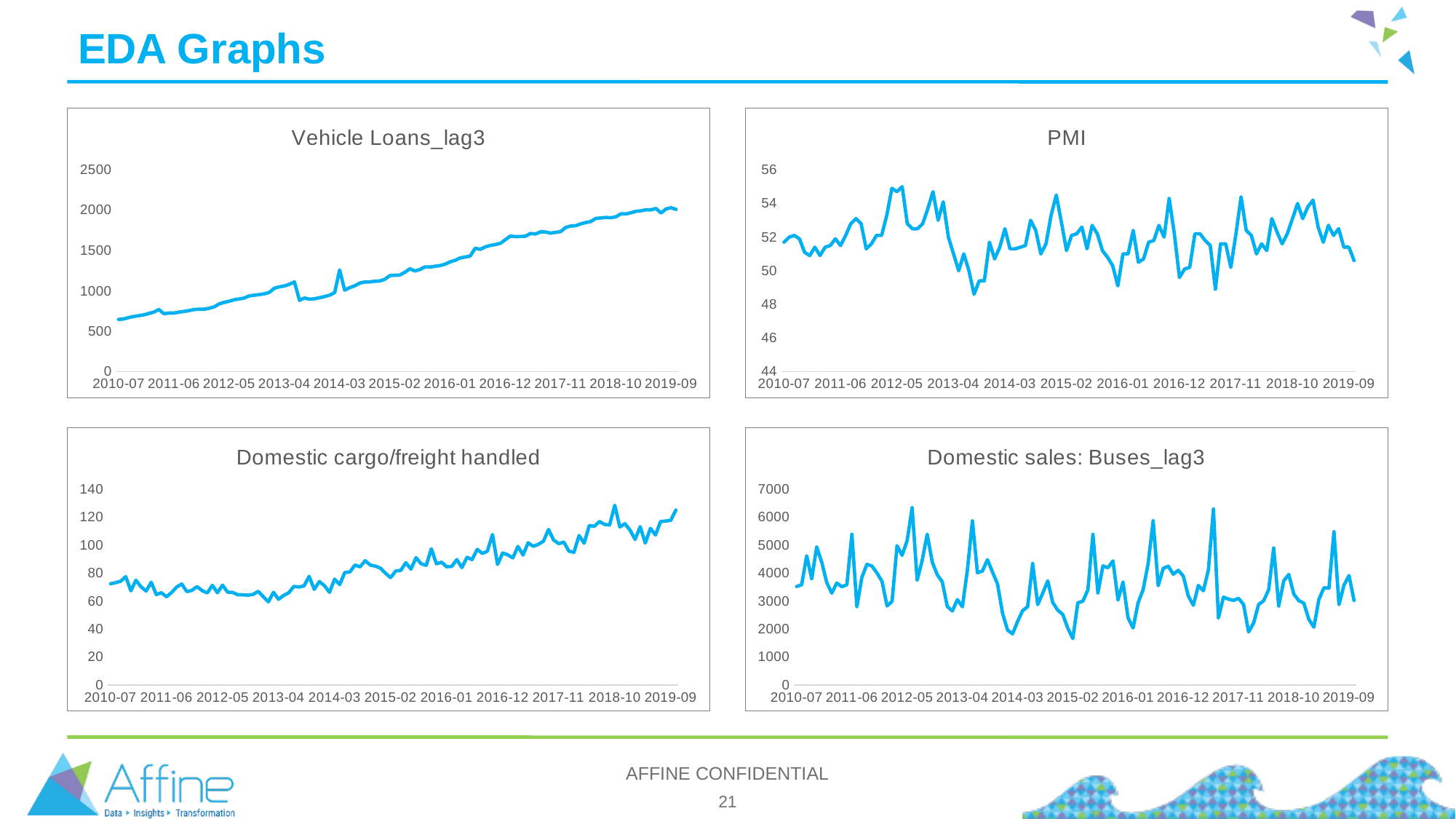

# EDA Graphs

### Chart:

| Category | Vehicle Loans_lag3 |
|---|---|
| 2010-07 | 646.68 |
| 2010-08 | 652.57 |
| 2010-09 | 669.89 |
| 2010-10 | 683.43 |
| 2010-11 | 692.66 |
| 2010-12 | 703.74 |
| 2011-01 | 720.9 |
| 2011-02 | 737.02 |
| 2011-03 | 769.48 |
| 2011-04 | 718.31 |
| 2011-05 | 726.29 |
| 2011-06 | 726.01 |
| 2011-07 | 736.99 |
| 2011-08 | 745.48 |
| 2011-09 | 756.61 |
| 2011-10 | 768.56 |
| 2011-11 | 773.96 |
| 2011-12 | 772.12 |
| 2012-01 | 785.4 |
| 2012-02 | 802.35 |
| 2012-03 | 838.26 |
| 2012-04 | 858.35 |
| 2012-05 | 871.92 |
| 2012-06 | 890.54 |
| 2012-07 | 899.93 |
| 2012-08 | 911.68 |
| 2012-09 | 937.77 |
| 2012-10 | 946.43 |
| 2012-11 | 954.81 |
| 2012-12 | 963.61 |
| 2013-01 | 982.2 |
| 2013-02 | 1033.16 |
| 2013-03 | 1050.33 |
| 2013-04 | 1061.47 |
| 2013-05 | 1082.42 |
| 2013-06 | 1110.89 |
| 2013-07 | 882.99 |
| 2013-08 | 911.97 |
| 2013-09 | 897.66 |
| 2013-10 | 902.89 |
| 2013-11 | 915.61 |
| 2013-12 | 929.77 |
| 2014-01 | 947.64 |
| 2014-02 | 979.14 |
| 2014-03 | 1260.36 |
| 2014-04 | 1009.56 |
| 2014-05 | 1040.22 |
| 2014-06 | 1063.0 |
| 2014-07 | 1096.6 |
| 2014-08 | 1110.68 |
| 2014-09 | 1112.31 |
| 2014-10 | 1119.69 |
| 2014-11 | 1123.16 |
| 2014-12 | 1144.2 |
| 2015-01 | 1189.81 |
| 2015-02 | 1194.1 |
| 2015-03 | 1195.72 |
| 2015-04 | 1232.12 |
| 2015-05 | 1274.69 |
| 2015-06 | 1246.1 |
| 2015-07 | 1265.37 |
| 2015-08 | 1297.23 |
| 2015-09 | 1295.07 |
| 2015-10 | 1305.29 |
| 2015-11 | 1313.75 |
| 2015-12 | 1330.92 |
| 2016-01 | 1360.47 |
| 2016-02 | 1378.87 |
| 2016-03 | 1408.17 |
| 2016-04 | 1419.86 |
| 2016-05 | 1432.01 |
| 2016-06 | 1529.08 |
| 2016-07 | 1514.96 |
| 2016-08 | 1546.12 |
| 2016-09 | 1563.66 |
| 2016-10 | 1574.94 |
| 2016-11 | 1589.46 |
| 2016-12 | 1634.69 |
| 2017-01 | 1679.56 |
| 2017-02 | 1673.47 |
| 2017-03 | 1674.39 |
| 2017-04 | 1678.05 |
| 2017-05 | 1711.92 |
| 2017-06 | 1705.25 |
| 2017-07 | 1731.86 |
| 2017-08 | 1730.59 |
| 2017-09 | 1716.11 |
| 2017-10 | 1725.53 |
| 2017-11 | 1734.93 |
| 2017-12 | 1785.83 |
| 2018-01 | 1804.03 |
| 2018-02 | 1807.96 |
| 2018-03 | 1830.5 |
| 2018-04 | 1846.97 |
| 2018-05 | 1859.49 |
| 2018-06 | 1897.86 |
| 2018-07 | 1903.93 |
| 2018-08 | 1910.81 |
| 2018-09 | 1906.48 |
| 2018-10 | 1918.23 |
| 2018-11 | 1954.99 |
| 2018-12 | 1954.02 |
| 2019-01 | 1967.92 |
| 2019-02 | 1987.07 |
| 2019-03 | 1992.35 |
| 2019-04 | 2005.83 |
| 2019-05 | 2004.7 |
| 2019-06 | 2021.54 |
| 2019-07 | 1965.279598 |
| 2019-08 | 2016.332067 |
| 2019-09 | 2030.684355 |
| 2019-10 | 2010.593571 |

### Chart:

| Category | PMI |
|---|---|
| 2010-07 | 51.7 |
| 2010-08 | 52.0 |
| 2010-09 | 52.1 |
| 2010-10 | 51.9 |
| 2010-11 | 51.1 |
| 2010-12 | 50.9 |
| 2011-01 | 51.4 |
| 2011-02 | 50.9 |
| 2011-03 | 51.4 |
| 2011-04 | 51.5 |
| 2011-05 | 51.9 |
| 2011-06 | 51.5 |
| 2011-07 | 52.1 |
| 2011-08 | 52.8 |
| 2011-09 | 53.1 |
| 2011-10 | 52.8 |
| 2011-11 | 51.3 |
| 2011-12 | 51.6 |
| 2012-01 | 52.1 |
| 2012-02 | 52.1 |
| 2012-03 | 53.3 |
| 2012-04 | 54.9 |
| 2012-05 | 54.7 |
| 2012-06 | 55.0 |
| 2012-07 | 52.8 |
| 2012-08 | 52.5 |
| 2012-09 | 52.5 |
| 2012-10 | 52.8 |
| 2012-11 | 53.7 |
| 2012-12 | 54.7 |
| 2013-01 | 53.0 |
| 2013-02 | 54.1 |
| 2013-03 | 52.0 |
| 2013-04 | 51.0 |
| 2013-05 | 50.0 |
| 2013-06 | 51.0 |
| 2013-07 | 50.0 |
| 2013-08 | 48.6 |
| 2013-09 | 49.4 |
| 2013-10 | 49.4 |
| 2013-11 | 51.7 |
| 2013-12 | 50.7 |
| 2014-01 | 51.4 |
| 2014-02 | 52.5 |
| 2014-03 | 51.3 |
| 2014-04 | 51.3 |
| 2014-05 | 51.4 |
| 2014-06 | 51.5 |
| 2014-07 | 53.0 |
| 2014-08 | 52.4 |
| 2014-09 | 51.0 |
| 2014-10 | 51.6 |
| 2014-11 | 53.3 |
| 2014-12 | 54.5 |
| 2015-01 | 52.9 |
| 2015-02 | 51.2 |
| 2015-03 | 52.1 |
| 2015-04 | 52.2 |
| 2015-05 | 52.6 |
| 2015-06 | 51.3 |
| 2015-07 | 52.7 |
| 2015-08 | 52.2 |
| 2015-09 | 51.2 |
| 2015-10 | 50.8 |
| 2015-11 | 50.3 |
| 2015-12 | 49.1 |
| 2016-01 | 51.0 |
| 2016-02 | 51.0 |
| 2016-03 | 52.4 |
| 2016-04 | 50.5 |
| 2016-05 | 50.7 |
| 2016-06 | 51.7 |
| 2016-07 | 51.8 |
| 2016-08 | 52.7 |
| 2016-09 | 52.0 |
| 2016-10 | 54.3 |
| 2016-11 | 52.2 |
| 2016-12 | 49.6 |
| 2017-01 | 50.1 |
| 2017-02 | 50.2 |
| 2017-03 | 52.2 |
| 2017-04 | 52.2 |
| 2017-05 | 51.8 |
| 2017-06 | 51.5 |
| 2017-07 | 48.9 |
| 2017-08 | 51.6 |
| 2017-09 | 51.6 |
| 2017-10 | 50.2 |
| 2017-11 | 52.2 |
| 2017-12 | 54.4 |
| 2018-01 | 52.4 |
| 2018-02 | 52.1 |
| 2018-03 | 51.0 |
| 2018-04 | 51.6 |
| 2018-05 | 51.2 |
| 2018-06 | 53.1 |
| 2018-07 | 52.3 |
| 2018-08 | 51.6 |
| 2018-09 | 52.2 |
| 2018-10 | 53.1 |
| 2018-11 | 54.0 |
| 2018-12 | 53.1 |
| 2019-01 | 53.8 |
| 2019-02 | 54.2 |
| 2019-03 | 52.6 |
| 2019-04 | 51.7 |
| 2019-05 | 52.7 |
| 2019-06 | 52.1 |
| 2019-07 | 52.5 |
| 2019-08 | 51.4 |
| 2019-09 | 51.4 |
| 2019-10 | 50.6 |

### Chart:

| Category | Domestic cargo/freight handled |
|---|---|
| 2010-07 | 72.4 |
| 2010-08 | 73.2 |
| 2010-09 | 74.2 |
| 2010-10 | 77.5 |
| 2010-11 | 67.4 |
| 2010-12 | 75.0 |
| 2011-01 | 70.2 |
| 2011-02 | 67.2 |
| 2011-03 | 73.5 |
| 2011-04 | 64.7 |
| 2011-05 | 66.0 |
| 2011-06 | 63.1 |
| 2011-07 | 66.2 |
| 2011-08 | 70.1 |
| 2011-09 | 72.2 |
| 2011-10 | 66.8 |
| 2011-11 | 67.7 |
| 2011-12 | 70.4 |
| 2012-01 | 67.5 |
| 2012-02 | 65.9 |
| 2012-03 | 71.3 |
| 2012-04 | 66.0 |
| 2012-05 | 71.4 |
| 2012-06 | 66.4 |
| 2012-07 | 66.2 |
| 2012-08 | 64.6 |
| 2012-09 | 64.5 |
| 2012-10 | 64.3 |
| 2012-11 | 64.8 |
| 2012-12 | 67.0 |
| 2013-01 | 63.2 |
| 2013-02 | 59.5 |
| 2013-03 | 66.3 |
| 2013-04 | 61.3 |
| 2013-05 | 64.1 |
| 2013-06 | 66.0 |
| 2013-07 | 70.5 |
| 2013-08 | 70.1 |
| 2013-09 | 70.9 |
| 2013-10 | 77.7 |
| 2013-11 | 68.4 |
| 2013-12 | 74.0 |
| 2014-01 | 71.1 |
| 2014-02 | 66.3 |
| 2014-03 | 75.7 |
| 2014-04 | 71.8 |
| 2014-05 | 80.4 |
| 2014-06 | 80.9 |
| 2014-07 | 85.8 |
| 2014-08 | 84.5 |
| 2014-09 | 88.9 |
| 2014-10 | 85.8 |
| 2014-11 | 85.0 |
| 2014-12 | 83.6 |
| 2015-01 | 79.9 |
| 2015-02 | 76.8 |
| 2015-03 | 81.5 |
| 2015-04 | 82.0 |
| 2015-05 | 87.5 |
| 2015-06 | 82.9 |
| 2015-07 | 91.1 |
| 2015-08 | 86.7 |
| 2015-09 | 85.6 |
| 2015-10 | 97.4 |
| 2015-11 | 86.7 |
| 2015-12 | 87.8 |
| 2016-01 | 84.6 |
| 2016-02 | 84.8 |
| 2016-03 | 89.7 |
| 2016-04 | 84.0 |
| 2016-05 | 91.3 |
| 2016-06 | 89.7 |
| 2016-07 | 97.0 |
| 2016-08 | 94.1 |
| 2016-09 | 95.7 |
| 2016-10 | 107.6 |
| 2016-11 | 86.2 |
| 2016-12 | 94.4 |
| 2017-01 | 93.1 |
| 2017-02 | 90.9 |
| 2017-03 | 99.1 |
| 2017-04 | 93.0 |
| 2017-05 | 101.7 |
| 2017-06 | 99.2 |
| 2017-07 | 100.6 |
| 2017-08 | 102.8 |
| 2017-09 | 111.2 |
| 2017-10 | 103.7 |
| 2017-11 | 101.1 |
| 2017-12 | 102.2 |
| 2018-01 | 95.7 |
| 2018-02 | 94.9 |
| 2018-03 | 106.9 |
| 2018-04 | 101.4 |
| 2018-05 | 114.0 |
| 2018-06 | 113.5 |
| 2018-07 | 116.9 |
| 2018-08 | 114.8 |
| 2018-09 | 114.4 |
| 2018-10 | 128.5 |
| 2018-11 | 113.0 |
| 2018-12 | 115.3 |
| 2019-01 | 110.8 |
| 2019-02 | 104.1 |
| 2019-03 | 113.2 |
| 2019-04 | 101.5 |
| 2019-05 | 112.0 |
| 2019-06 | 107.3 |
| 2019-07 | 116.9 |
| 2019-08 | 117.2 |
| 2019-09 | 117.8 |
| 2019-10 | 125.0806754 |

### Chart:

| Category | Domestic sales: Buses_lag3 |
|---|---|
| 2010-07 | 3523.0 |
| 2010-08 | 3585.0 |
| 2010-09 | 4620.0 |
| 2010-10 | 3795.0 |
| 2010-11 | 4939.0 |
| 2010-12 | 4390.0 |
| 2011-01 | 3666.0 |
| 2011-02 | 3285.0 |
| 2011-03 | 3647.0 |
| 2011-04 | 3513.0 |
| 2011-05 | 3586.0 |
| 2011-06 | 5389.0 |
| 2011-07 | 2804.0 |
| 2011-08 | 3852.0 |
| 2011-09 | 4316.0 |
| 2011-10 | 4255.0 |
| 2011-11 | 4002.0 |
| 2011-12 | 3709.0 |
| 2012-01 | 2830.0 |
| 2012-02 | 2994.0 |
| 2012-03 | 4982.0 |
| 2012-04 | 4638.0 |
| 2012-05 | 5160.0 |
| 2012-06 | 6340.0 |
| 2012-07 | 3747.0 |
| 2012-08 | 4459.0 |
| 2012-09 | 5391.0 |
| 2012-10 | 4396.0 |
| 2012-11 | 3944.0 |
| 2012-12 | 3689.0 |
| 2013-01 | 2812.0 |
| 2013-02 | 2646.0 |
| 2013-03 | 3054.0 |
| 2013-04 | 2799.0 |
| 2013-05 | 4109.0 |
| 2013-06 | 5867.0 |
| 2013-07 | 4015.0 |
| 2013-08 | 4075.0 |
| 2013-09 | 4483.0 |
| 2013-10 | 4039.0 |
| 2013-11 | 3613.0 |
| 2013-12 | 2566.0 |
| 2014-01 | 1967.0 |
| 2014-02 | 1831.0 |
| 2014-03 | 2276.0 |
| 2014-04 | 2660.0 |
| 2014-05 | 2801.0 |
| 2014-06 | 4347.0 |
| 2014-07 | 2877.0 |
| 2014-08 | 3284.0 |
| 2014-09 | 3725.0 |
| 2014-10 | 2950.0 |
| 2014-11 | 2681.0 |
| 2014-12 | 2523.0 |
| 2015-01 | 2039.0 |
| 2015-02 | 1665.0 |
| 2015-03 | 2941.0 |
| 2015-04 | 3000.0 |
| 2015-05 | 3401.0 |
| 2015-06 | 5386.0 |
| 2015-07 | 3291.0 |
| 2015-08 | 4259.0 |
| 2015-09 | 4194.0 |
| 2015-10 | 4440.0 |
| 2015-11 | 3039.0 |
| 2015-12 | 3684.0 |
| 2016-01 | 2398.0 |
| 2016-02 | 2043.0 |
| 2016-03 | 2937.0 |
| 2016-04 | 3411.0 |
| 2016-05 | 4340.0 |
| 2016-06 | 5873.0 |
| 2016-07 | 3551.0 |
| 2016-08 | 4171.0 |
| 2016-09 | 4251.0 |
| 2016-10 | 3962.0 |
| 2016-11 | 4100.0 |
| 2016-12 | 3898.0 |
| 2017-01 | 3185.0 |
| 2017-02 | 2853.0 |
| 2017-03 | 3561.0 |
| 2017-04 | 3369.0 |
| 2017-05 | 4121.0 |
| 2017-06 | 6288.0 |
| 2017-07 | 2408.0 |
| 2017-08 | 3142.0 |
| 2017-09 | 3071.0 |
| 2017-10 | 3027.0 |
| 2017-11 | 3099.0 |
| 2017-12 | 2882.0 |
| 2018-01 | 1899.0 |
| 2018-02 | 2222.0 |
| 2018-03 | 2881.0 |
| 2018-04 | 3013.0 |
| 2018-05 | 3406.0 |
| 2018-06 | 4899.0 |
| 2018-07 | 2825.0 |
| 2018-08 | 3725.0 |
| 2018-09 | 3955.0 |
| 2018-10 | 3252.0 |
| 2018-11 | 3019.0 |
| 2018-12 | 2931.0 |
| 2019-01 | 2350.0 |
| 2019-02 | 2069.0 |
| 2019-03 | 3064.0 |
| 2019-04 | 3476.0 |
| 2019-05 | 3464.0 |
| 2019-06 | 5483.0 |
| 2019-07 | 2876.0 |
| 2019-08 | 3572.0 |
| 2019-09 | 3913.0 |
| 2019-10 | 3024.0 |
AFFINE CONFIDENTIAL
21